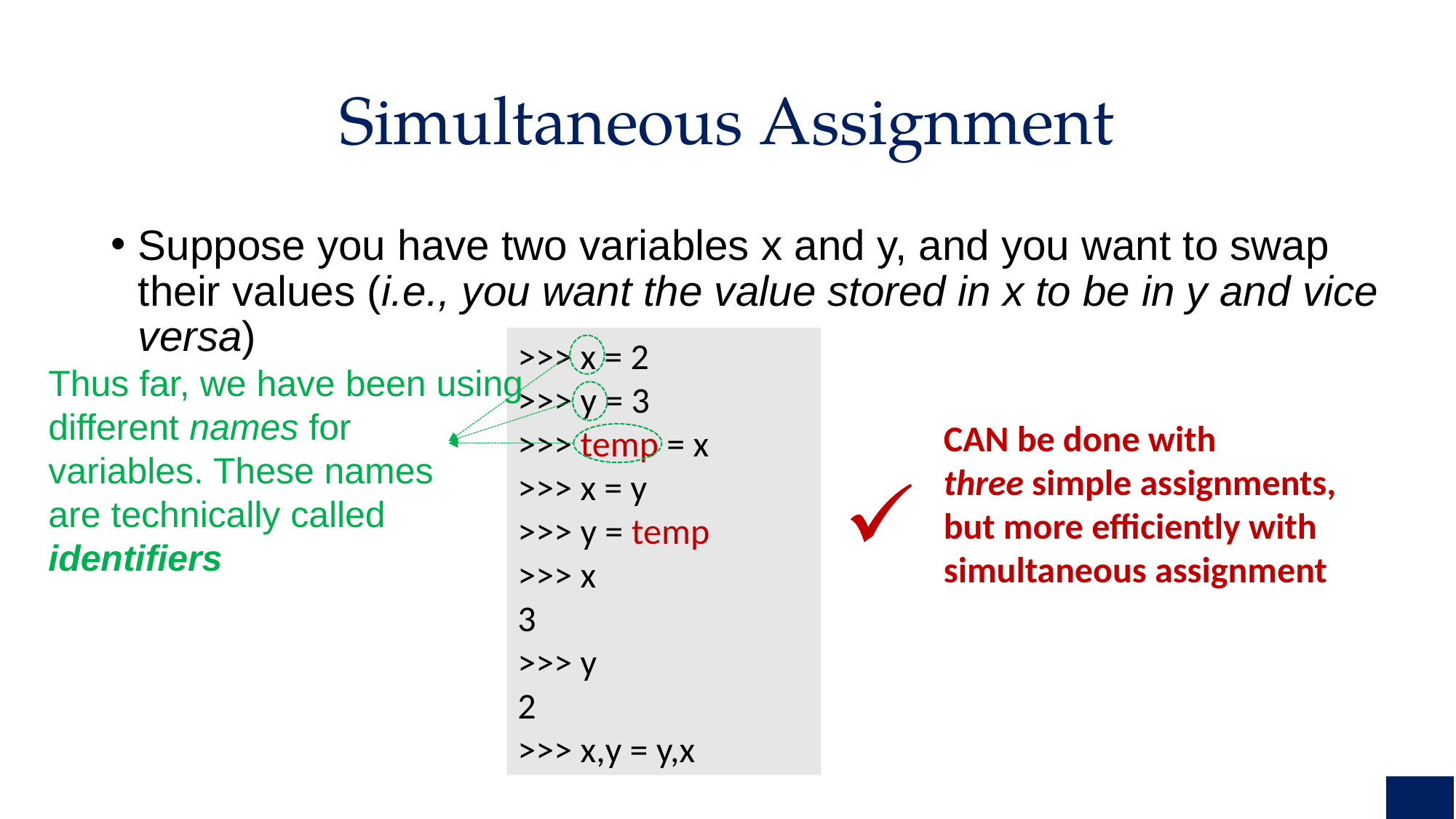

# Simultaneous Assignment
Suppose you have two variables x and y, and you want to swap their values (i.e., you want the value stored in x to be in y and vice versa)

>>> x = 2
>>> y = 3
>>> temp = x
>>> x = y
>>> y = temp
>>> x
3
>>> y
2
>>> x,y = y,x

Thus far, we have been using
different names for
variables. These names
are technically called
identifiers

CAN be done with
three simple assignments,
but more efficiently with
simultaneous assignment

15